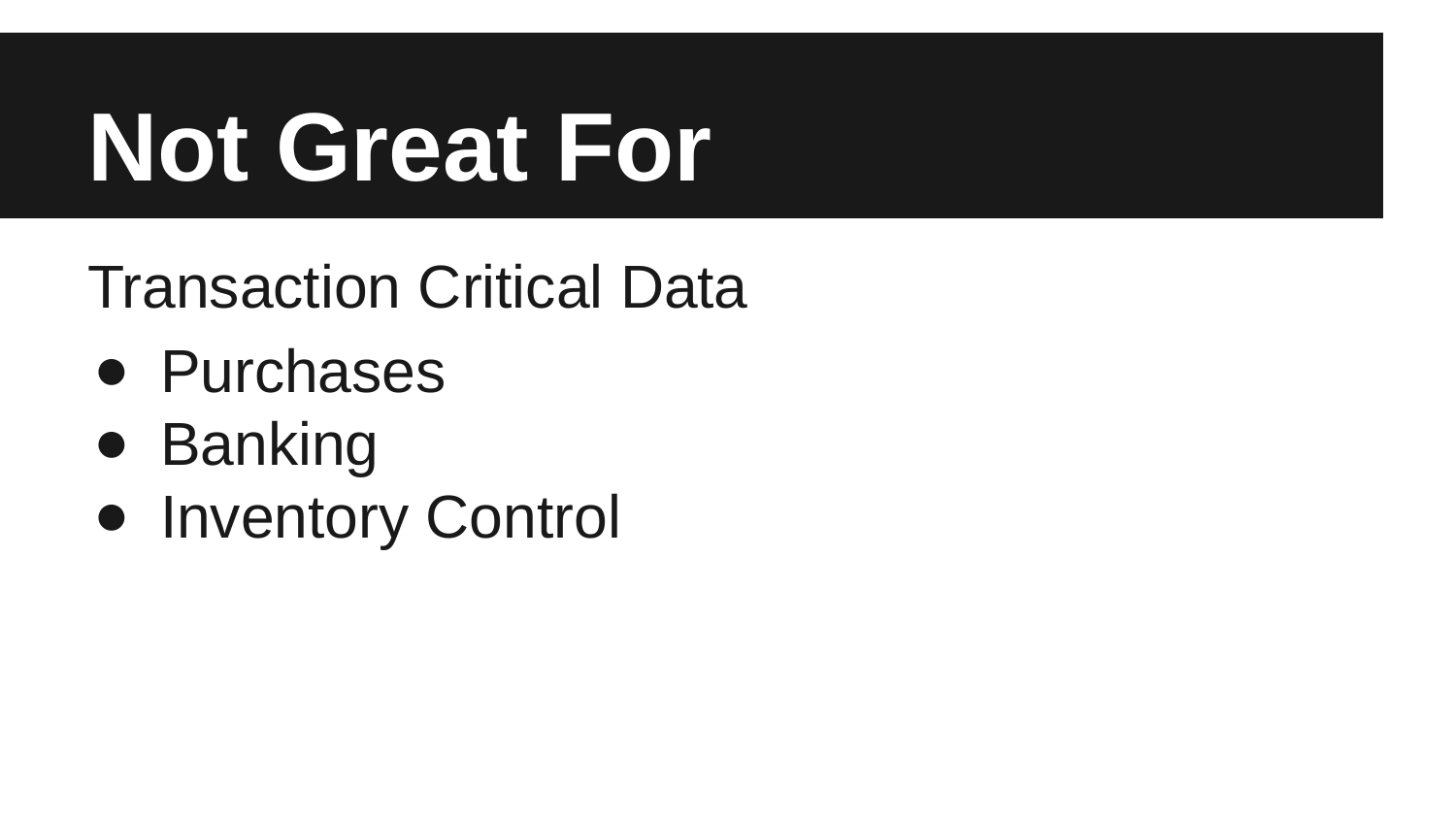

# Not Great For
Transaction Critical Data
Purchases
Banking
Inventory Control